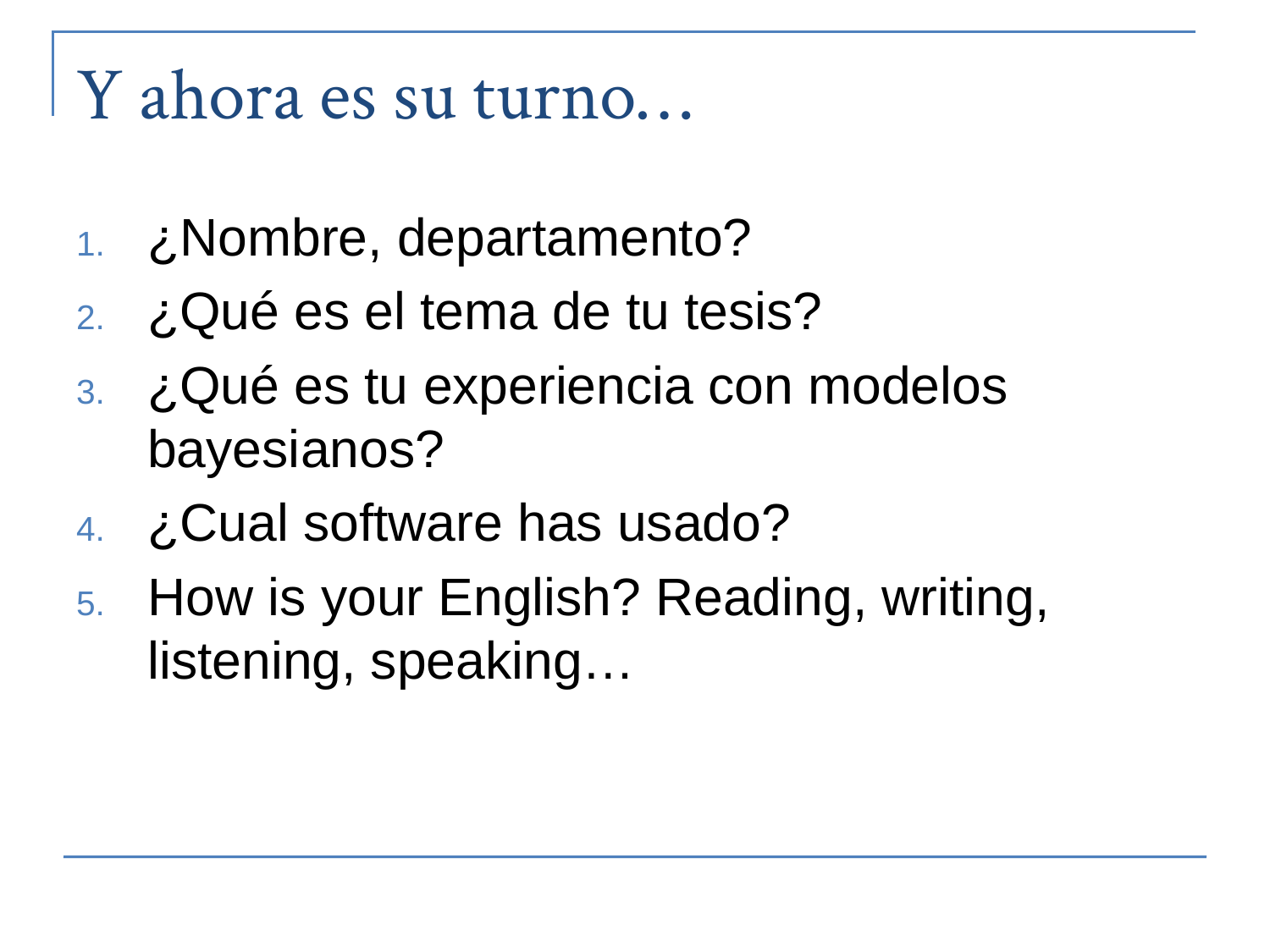

# Y ahora es su turno…
¿Nombre, departamento?
¿Qué es el tema de tu tesis?
¿Qué es tu experiencia con modelos bayesianos?
¿Cual software has usado?
How is your English? Reading, writing, listening, speaking…